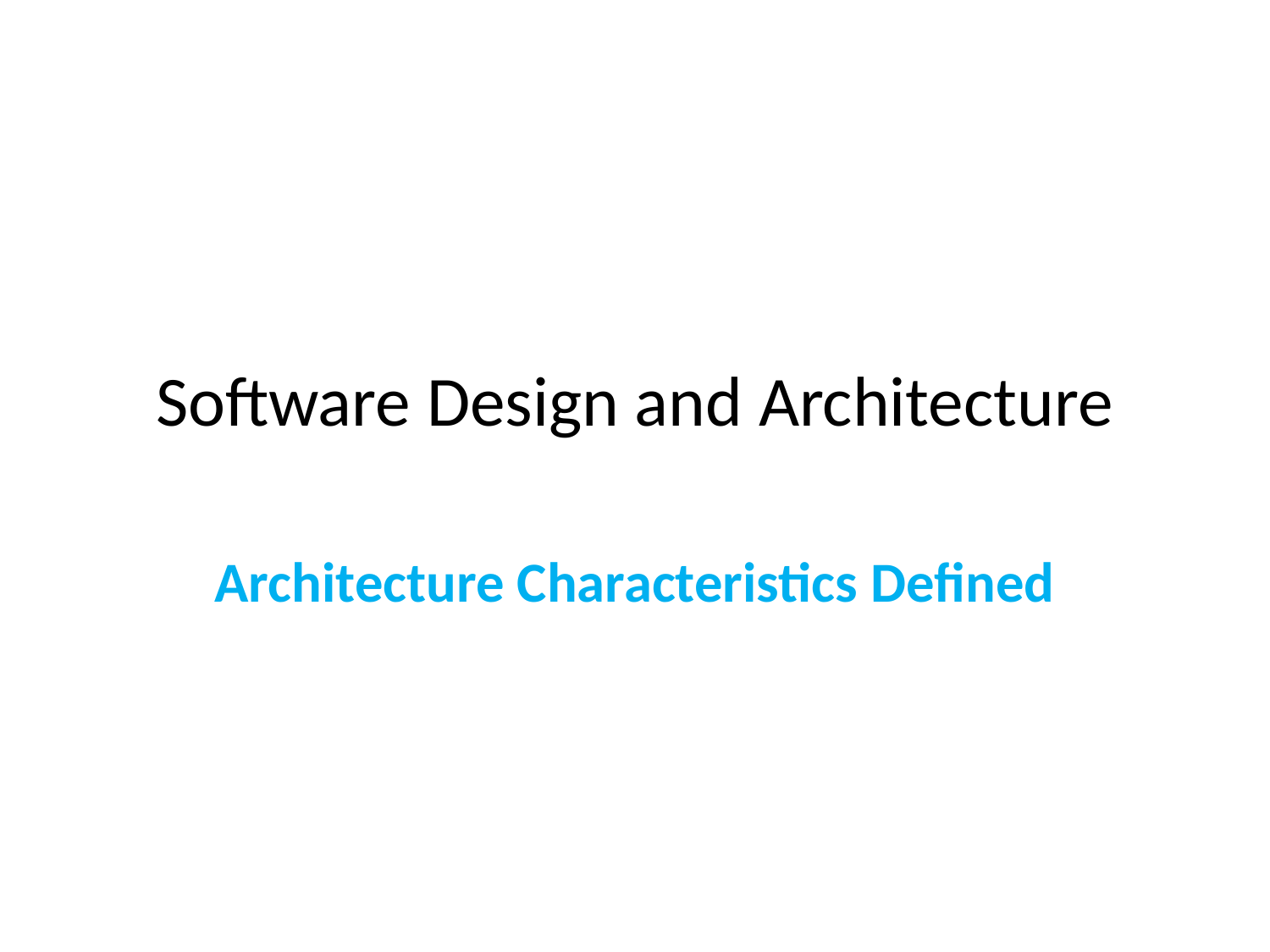

# Software Design and Architecture
Architecture Characteristics Defined